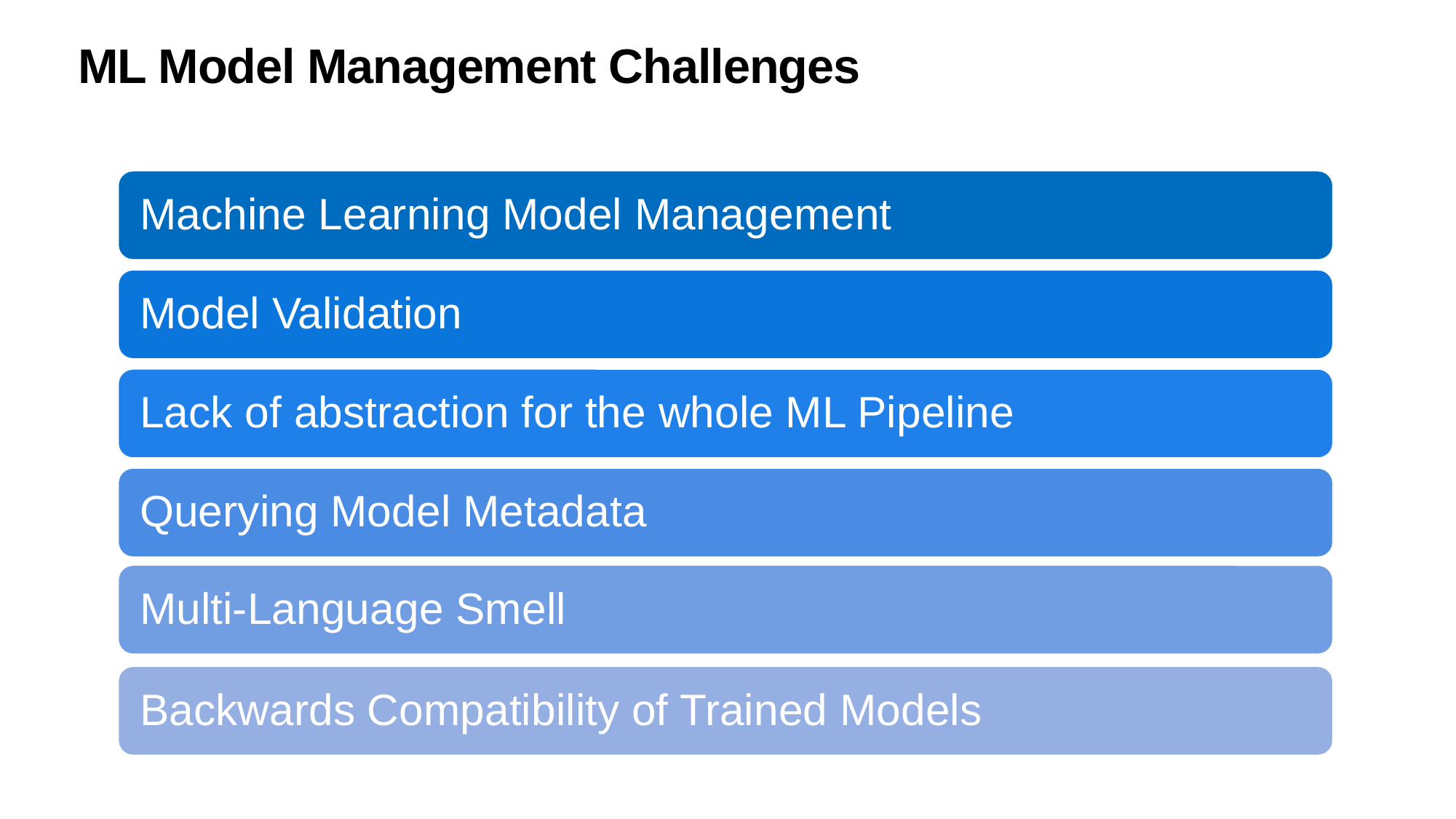

# ML Model Management Challenges
Machine Learning Model Management
Model Validation
Lack of abstraction for the whole ML Pipeline
Querying Model Metadata
Multi-Language Smell
Backwards Compatibility of Trained Models